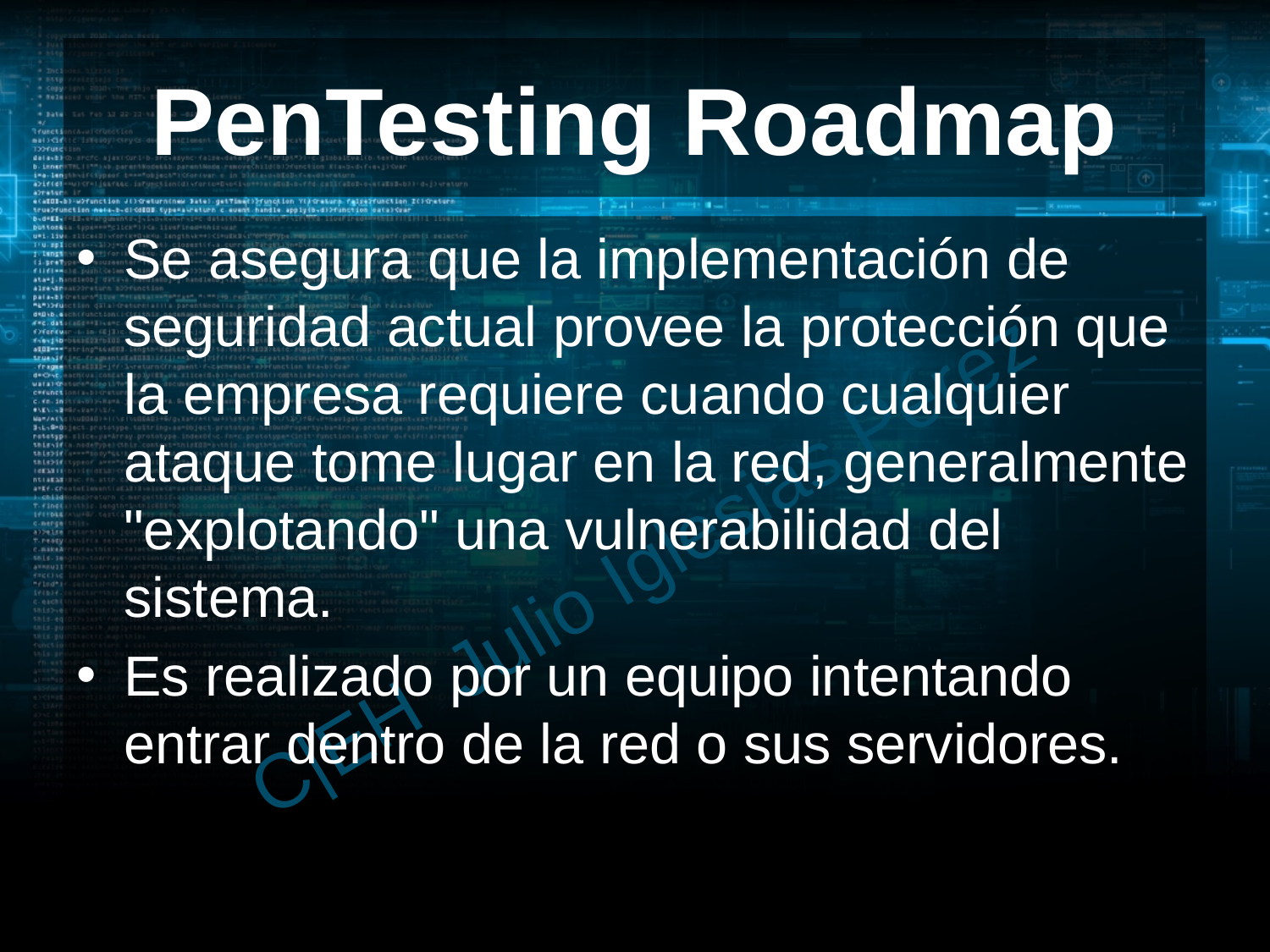

# PenTesting Roadmap
Se asegura que la implementación de seguridad actual provee la protección que la empresa requiere cuando cualquier ataque tome lugar en la red, generalmente "explotando" una vulnerabilidad del sistema.
Es realizado por un equipo intentando entrar dentro de la red o sus servidores.
C|EH  Julio Iglesias Pérez